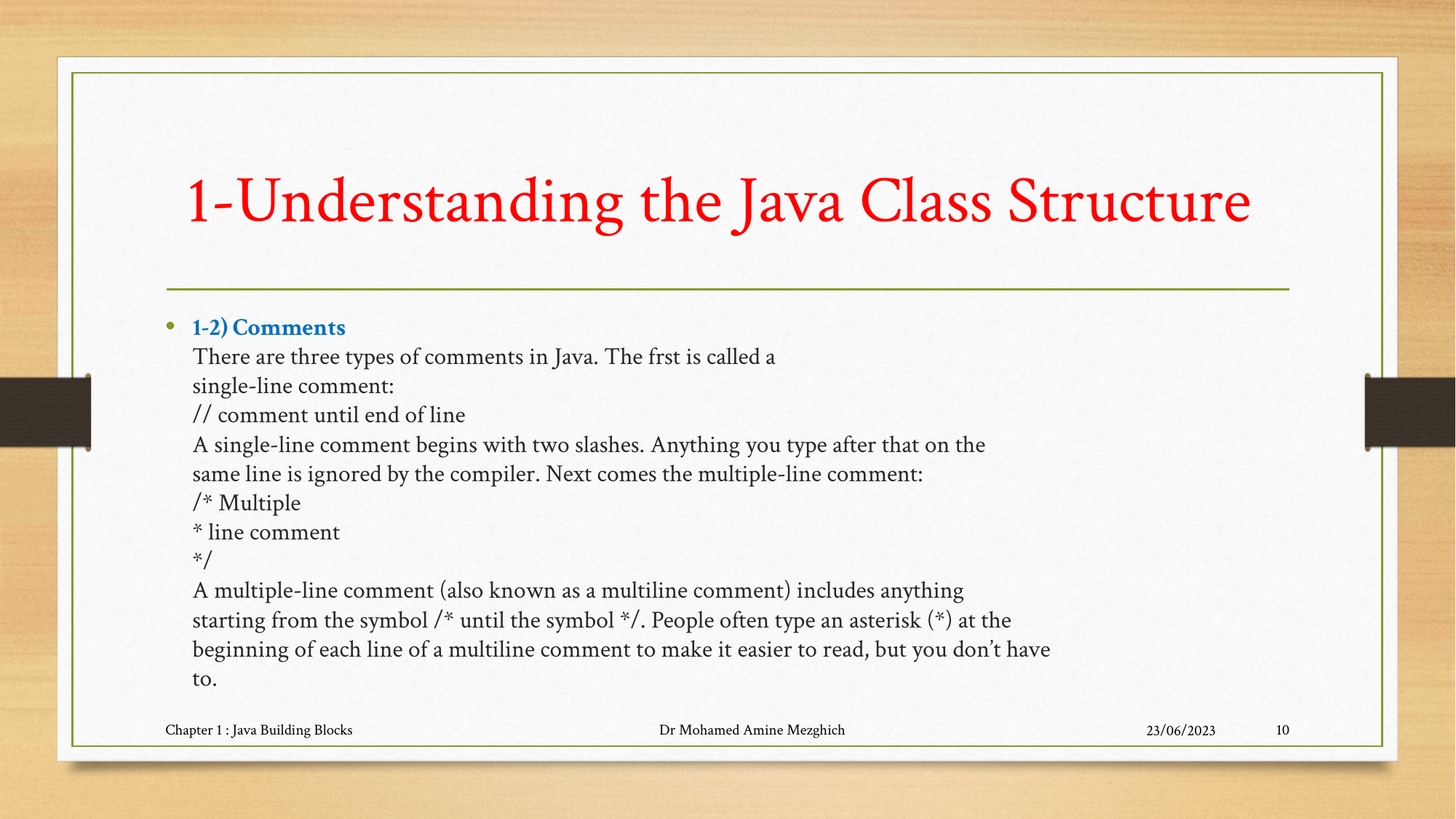

# 1-Understanding the Java Class Structure
1-2) Comments
There are three types of comments in Java. The frst is called a
single-line comment:
// comment until end of line
A single-line comment begins with two slashes. Anything you type after that on the
same line is ignored by the compiler. Next comes the multiple-line comment:
/* Multiple
* line comment
*/
A multiple-line comment (also known as a multiline comment) includes anything
starting from the symbol /* until the symbol */. People often type an asterisk (*) at the
beginning of each line of a multiline comment to make it easier to read, but you don’t have
to.
Chapter 1 : Java Building Blocks                                                                                         Dr Mohamed Amine Mezghich
23/06/2023
10